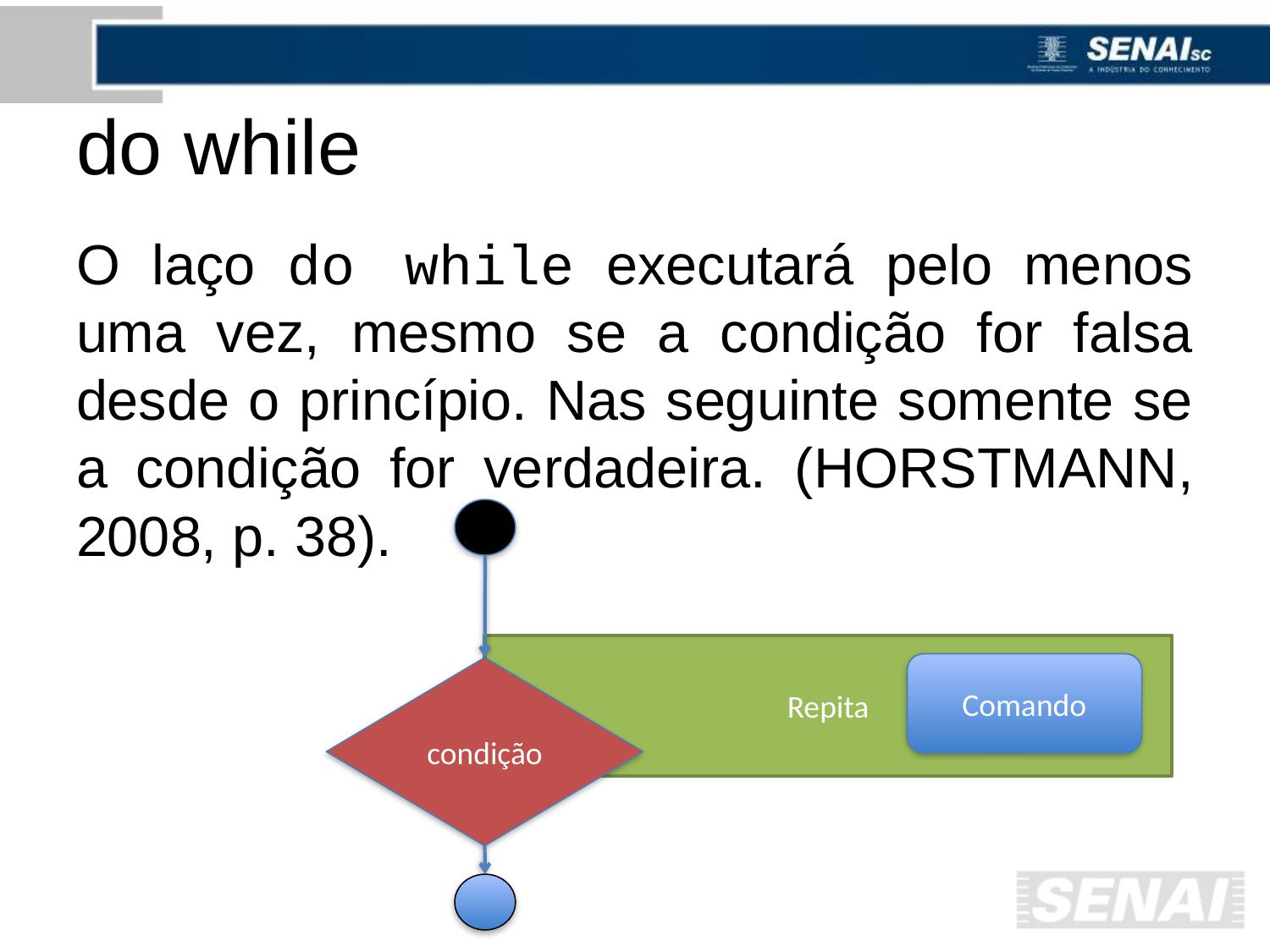

# do while
O laço do while executará pelo menos uma vez, mesmo se a condição for falsa desde o princípio. Nas seguinte somente se a condição for verdadeira. (HORSTMANN, 2008, p. 38).

Repita
Comando
condição